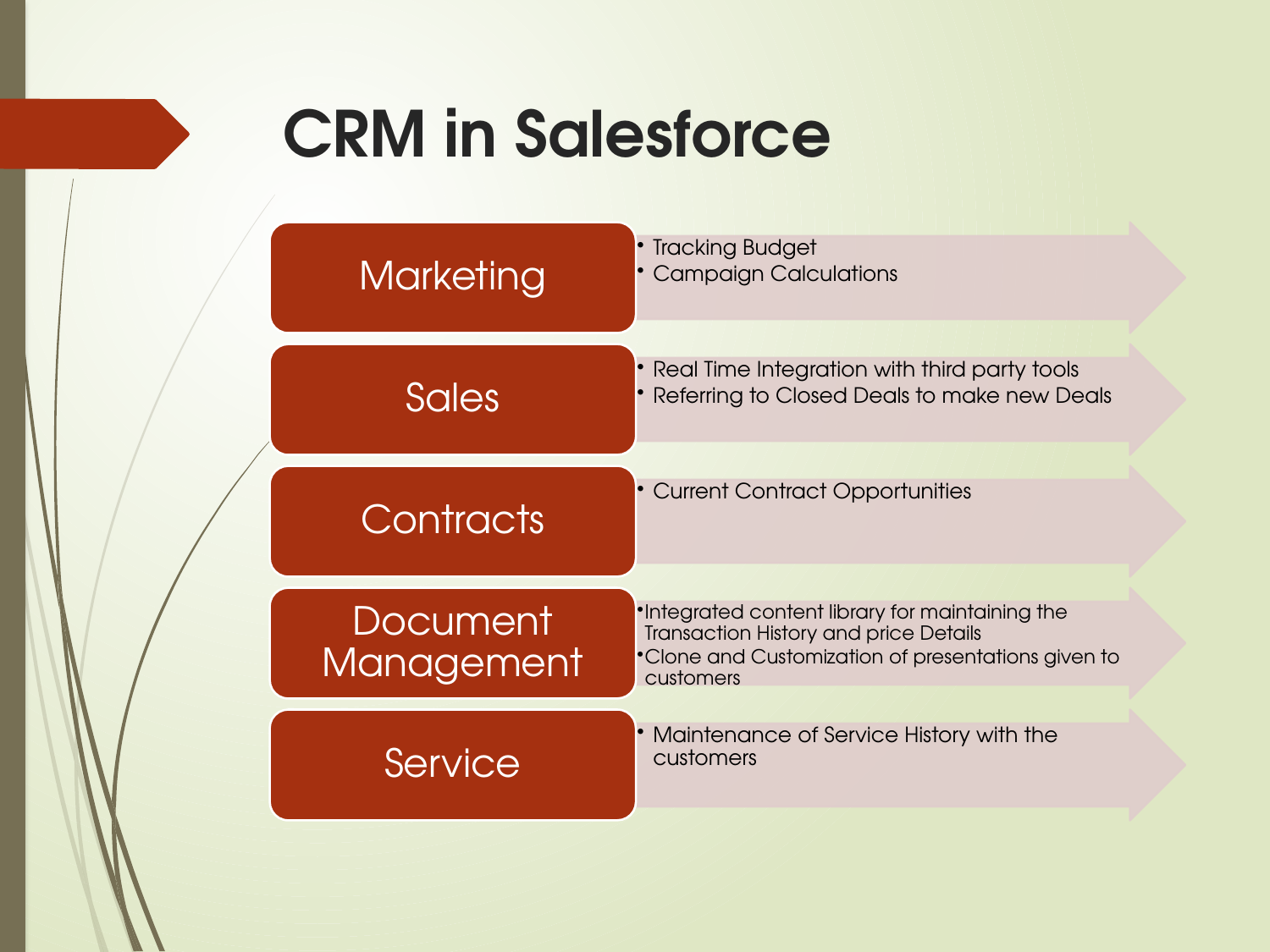

# CRM in Salesforce
Tracking Budget
Campaign Calculations
Marketing
Real Time Integration with third party tools
Referring to Closed Deals to make new Deals
Sales
Current Contract Opportunities
Contracts
Integrated content library for maintaining the Transaction History and price Details
Clone and Customization of presentations given to customers
Document Management
Maintenance of Service History with the customers
Service